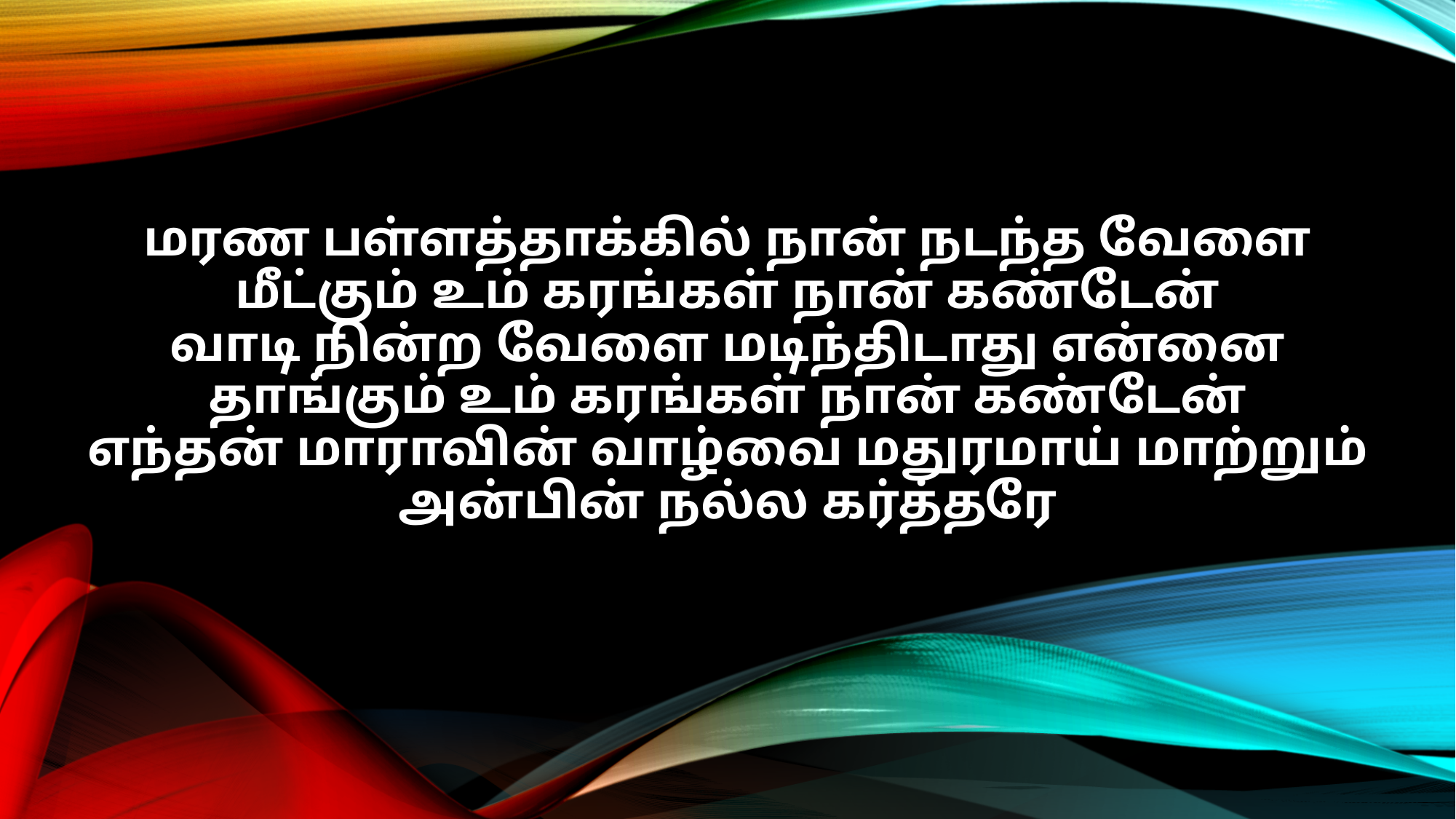

மரண பள்ளத்தாக்கில் நான் நடந்த வேளை
மீட்கும் உம் கரங்கள் நான் கண்டேன்
வாடி நின்ற வேளை மடிந்திடாது என்னை
தாங்கும் உம் கரங்கள் நான் கண்டேன்
எந்தன் மாராவின் வாழ்வை மதுரமாய் மாற்றும்
அன்பின் நல்ல கர்த்தரே